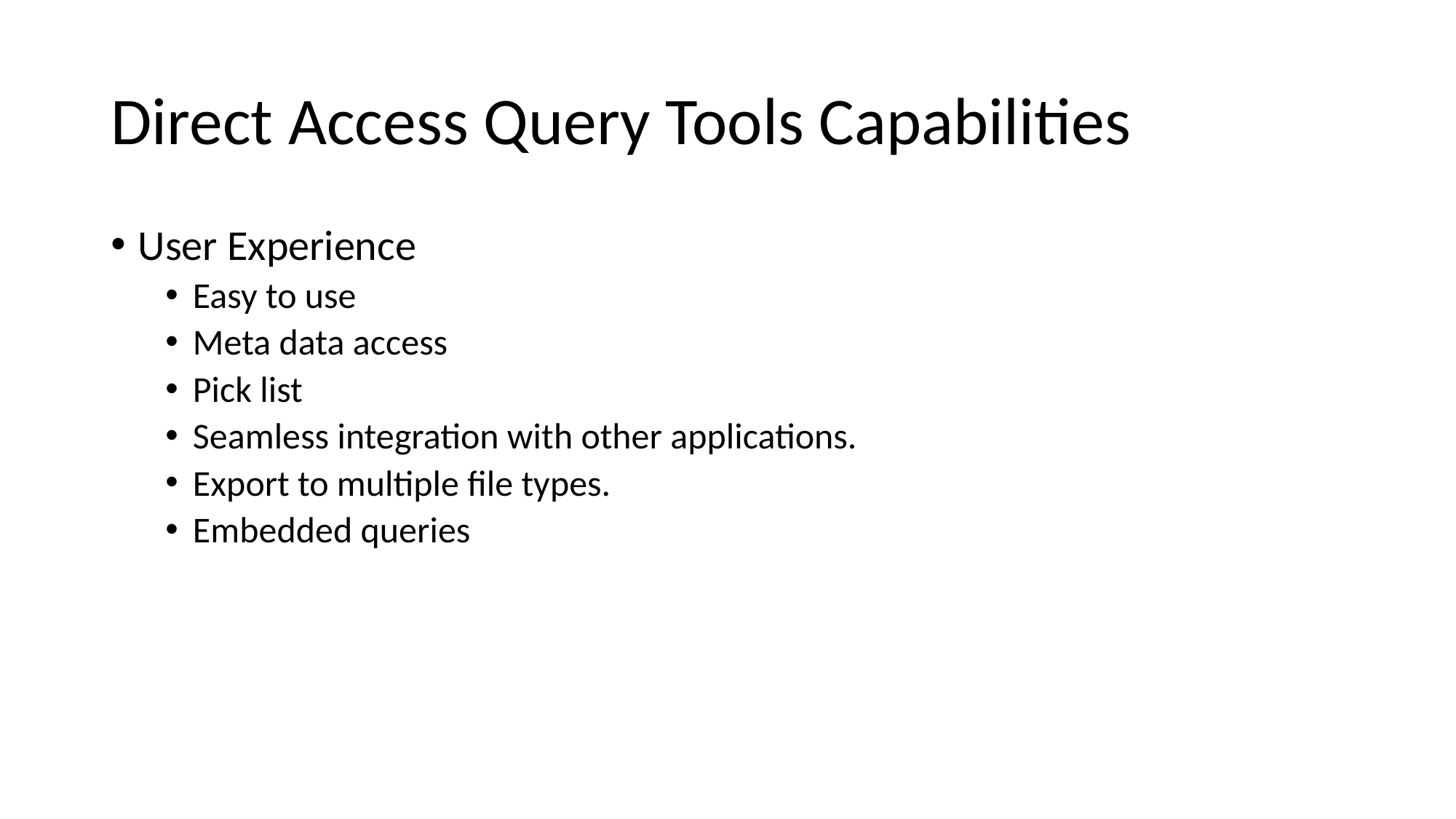

# Direct Access Query Tools Capabilities
User Experience
Easy to use
Meta data access
Pick list
Seamless integration with other applications.
Export to multiple file types.
Embedded queries